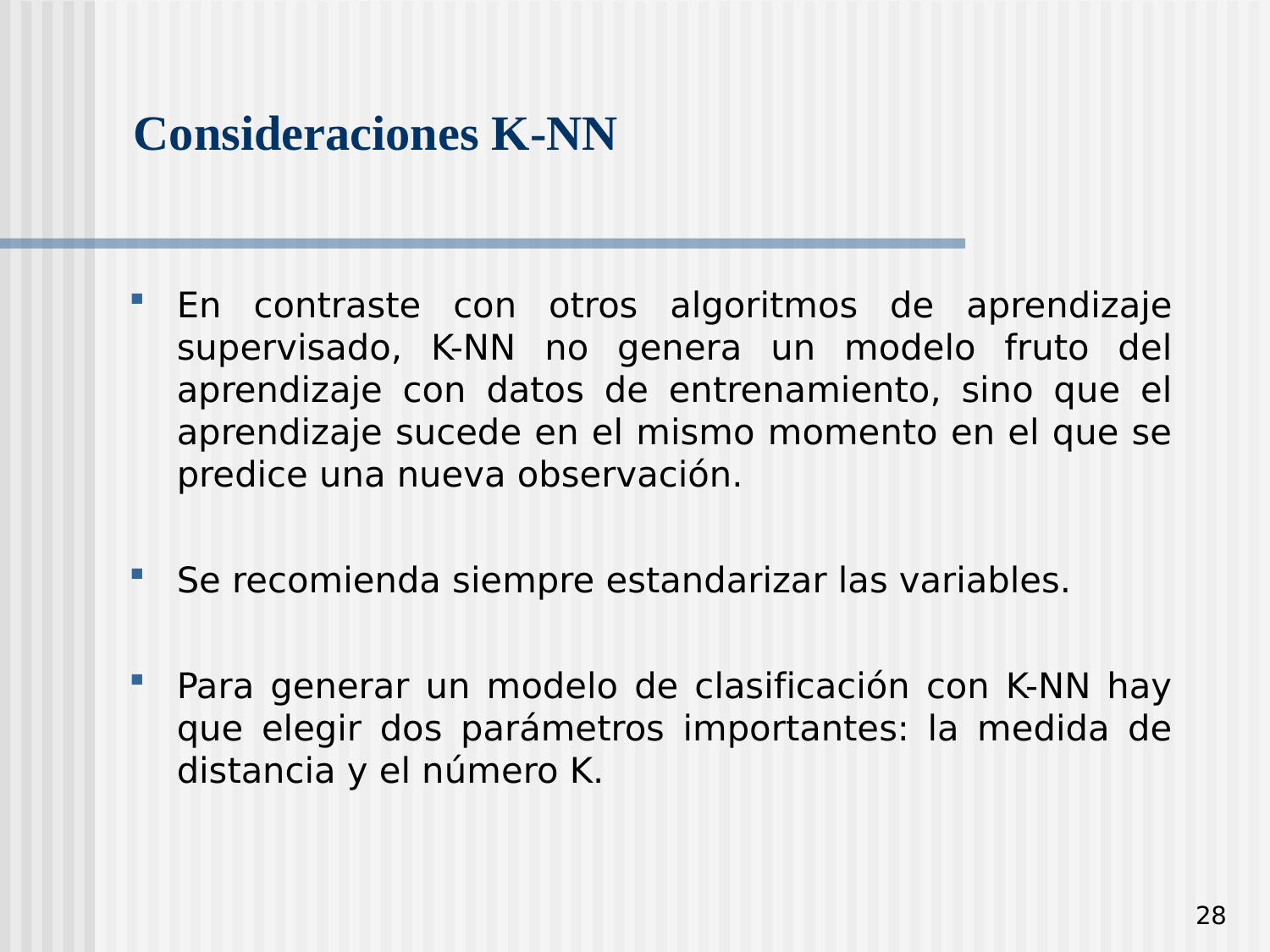

# Consideraciones K-NN
En contraste con otros algoritmos de aprendizaje supervisado, K-NN no genera un modelo fruto del aprendizaje con datos de entrenamiento, sino que el aprendizaje sucede en el mismo momento en el que se predice una nueva observación.

Se recomienda siempre estandarizar las variables.

Para generar un modelo de clasificación con K-NN hay que elegir dos parámetros importantes: la medida de distancia y el número K.

28